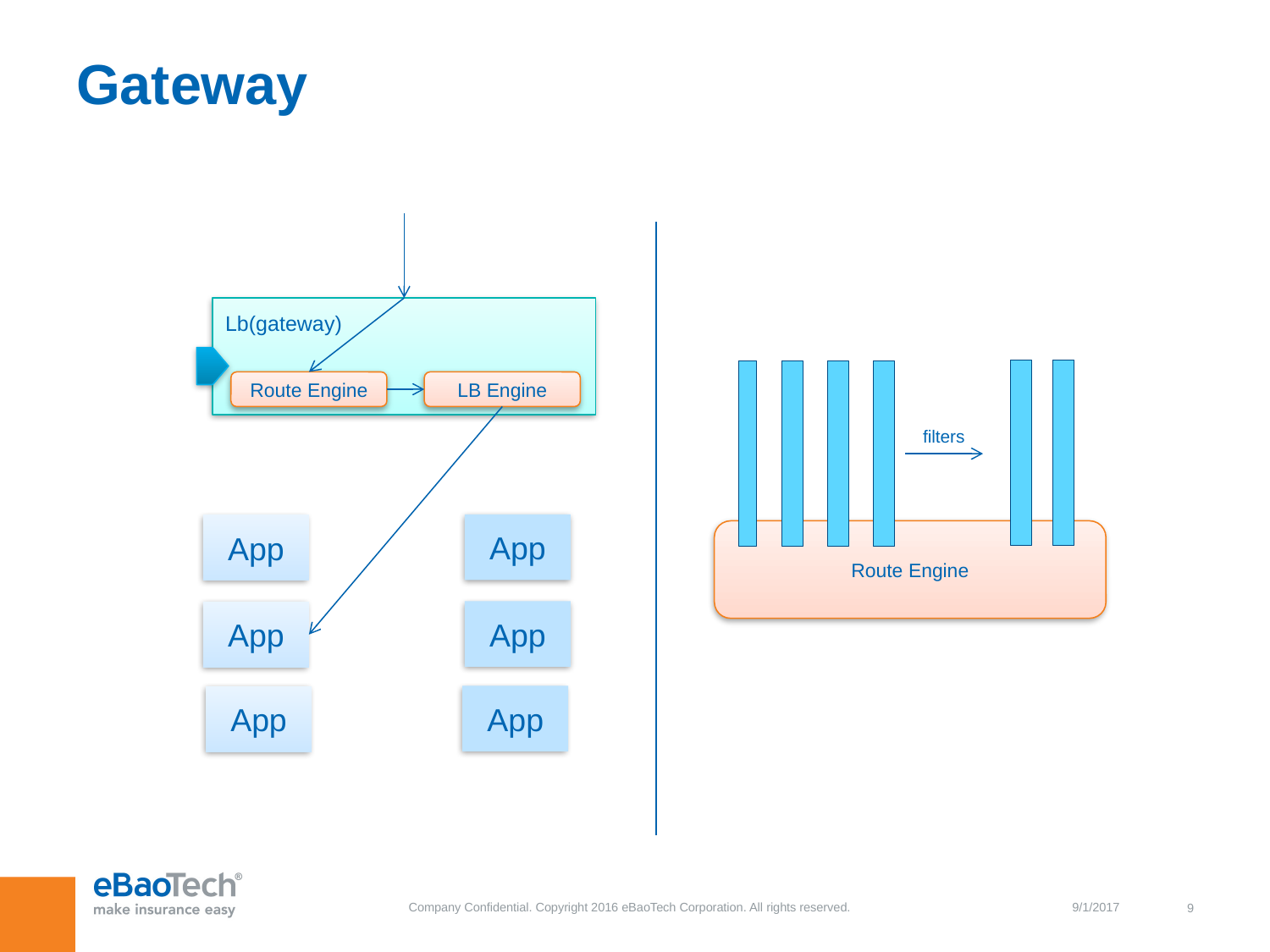

# Gateway

Lb(gateway)

Route Engine
LB Engine
filters
App
App
Route Engine
App
App
App
App
9/1/2017
9